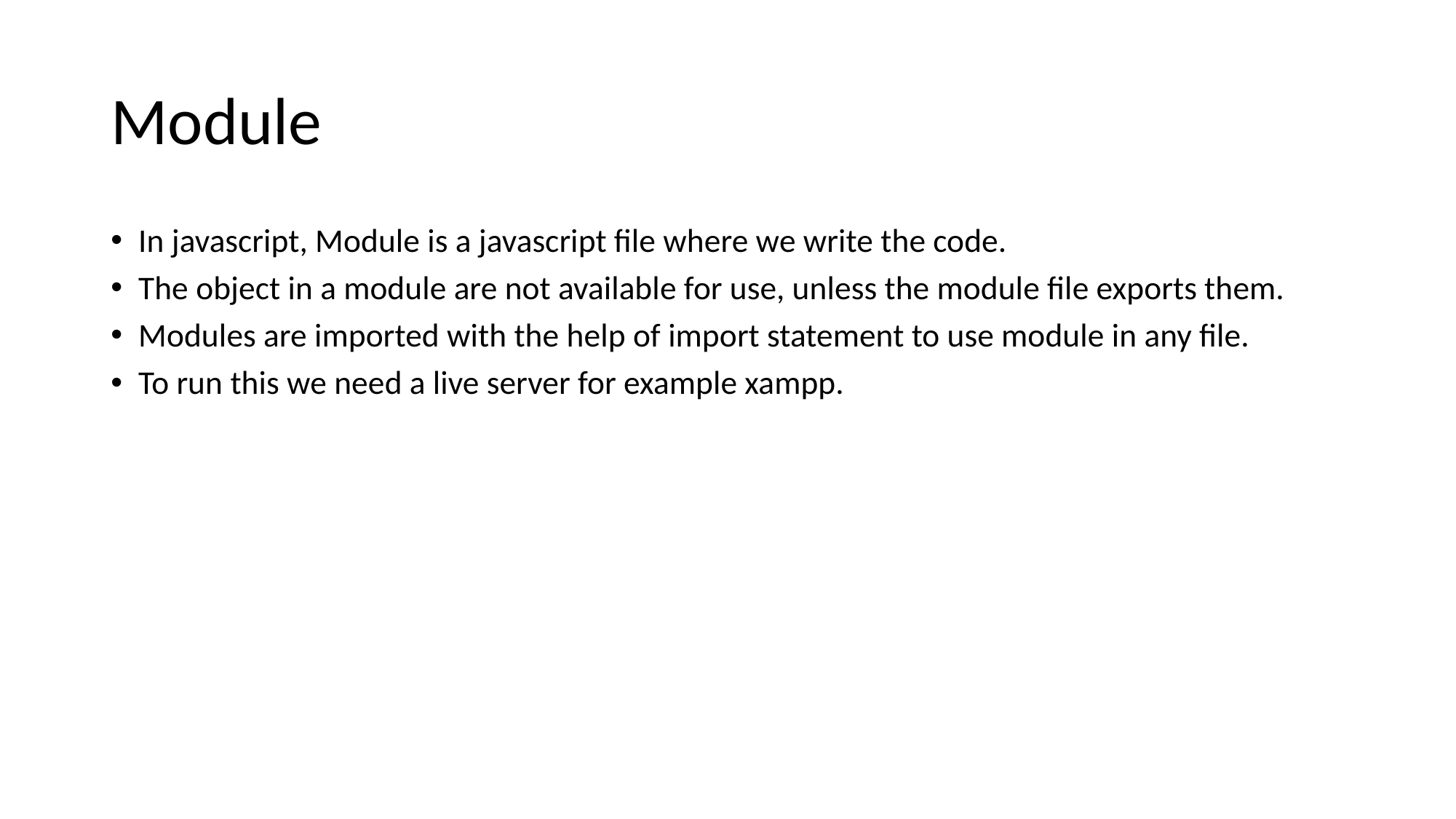

# Module
In javascript, Module is a javascript file where we write the code.
The object in a module are not available for use, unless the module file exports them.
Modules are imported with the help of import statement to use module in any file.
To run this we need a live server for example xampp.